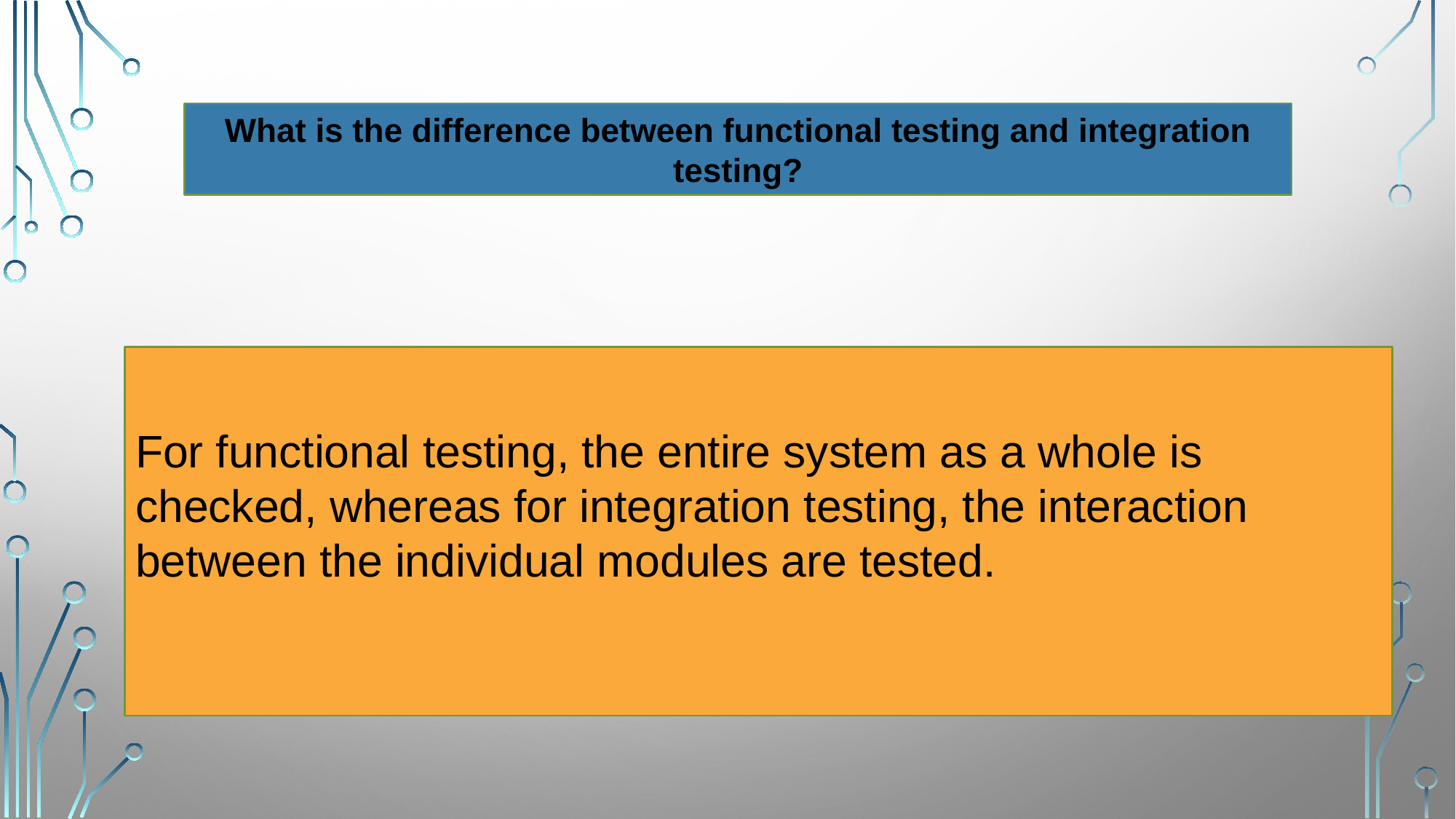

What is the difference between functional testing and integration testing?
For functional testing, the entire system as a whole is checked, whereas for integration testing, the interaction between the individual modules are tested.